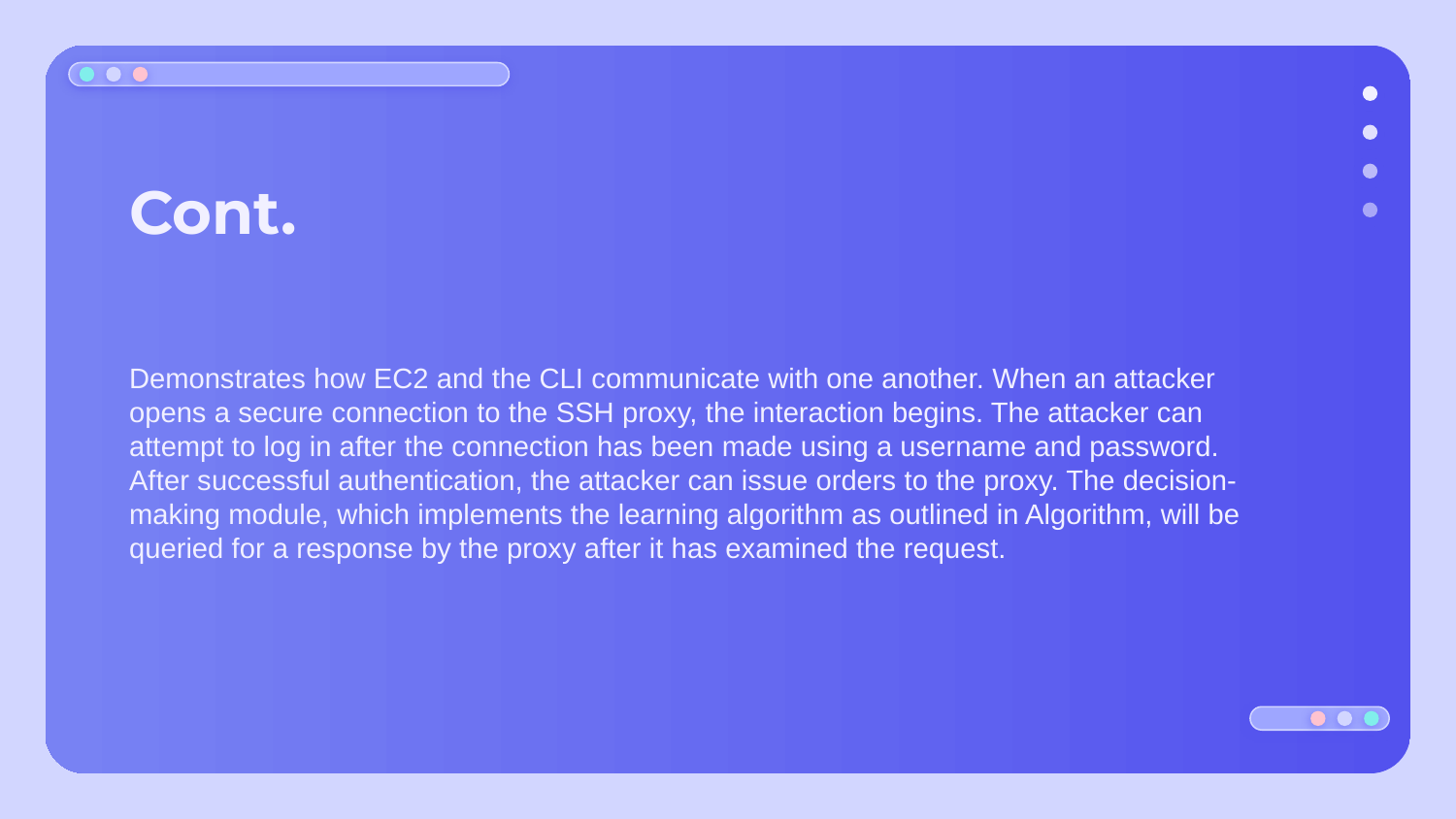

# Cont.
Demonstrates how EC2 and the CLI communicate with one another. When an attacker opens a secure connection to the SSH proxy, the interaction begins. The attacker can attempt to log in after the connection has been made using a username and password. After successful authentication, the attacker can issue orders to the proxy. The decision-making module, which implements the learning algorithm as outlined in Algorithm, will be queried for a response by the proxy after it has examined the request.